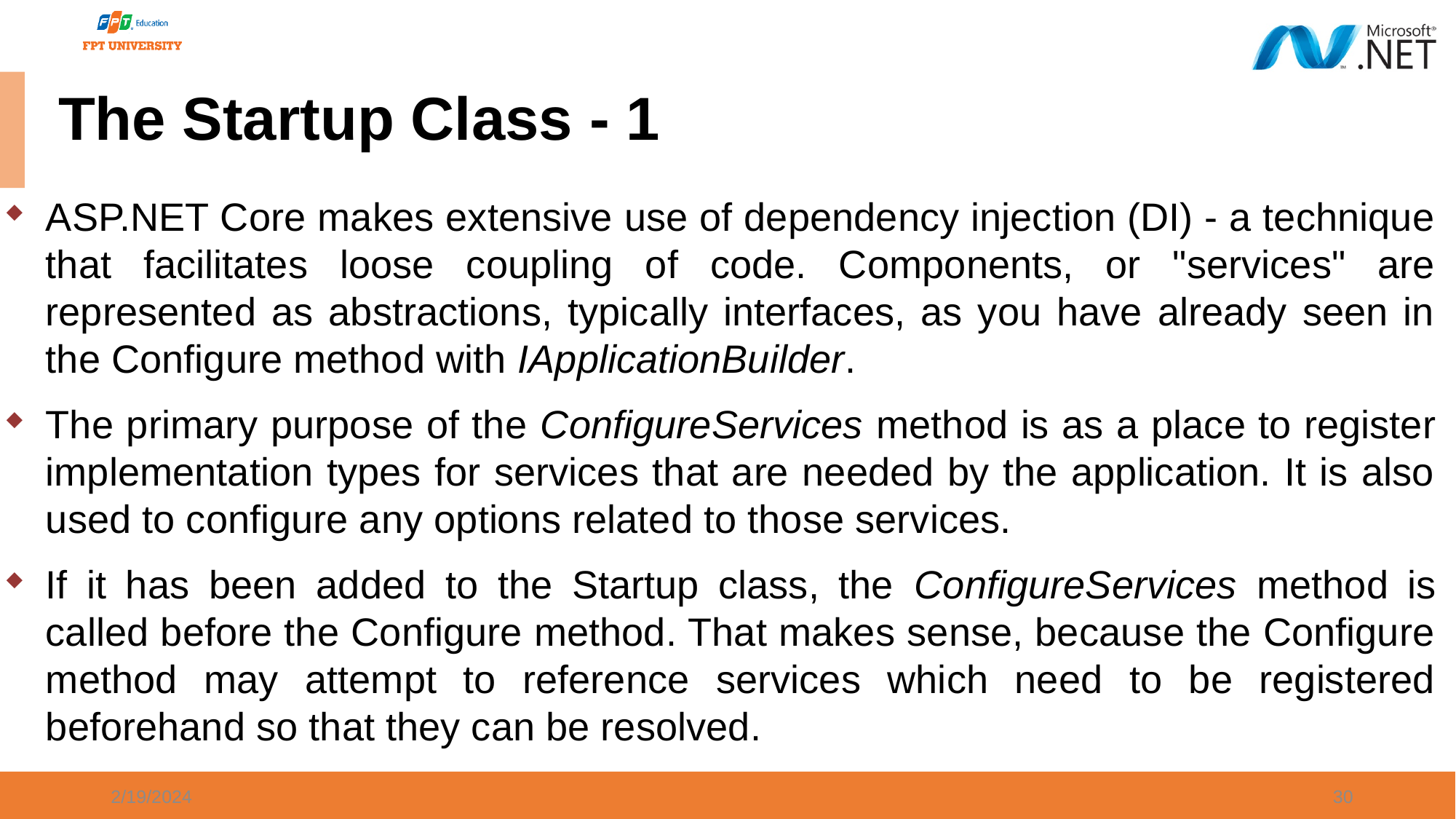

# The Startup Class - 1
ASP.NET Core makes extensive use of dependency injection (DI) - a technique that facilitates loose coupling of code. Components, or "services" are represented as abstractions, typically interfaces, as you have already seen in the Configure method with IApplicationBuilder.
The primary purpose of the ConfigureServices method is as a place to register implementation types for services that are needed by the application. It is also used to configure any options related to those services.
If it has been added to the Startup class, the ConfigureServices method is called before the Configure method. That makes sense, because the Configure method may attempt to reference services which need to be registered beforehand so that they can be resolved.

2/19/2024
30